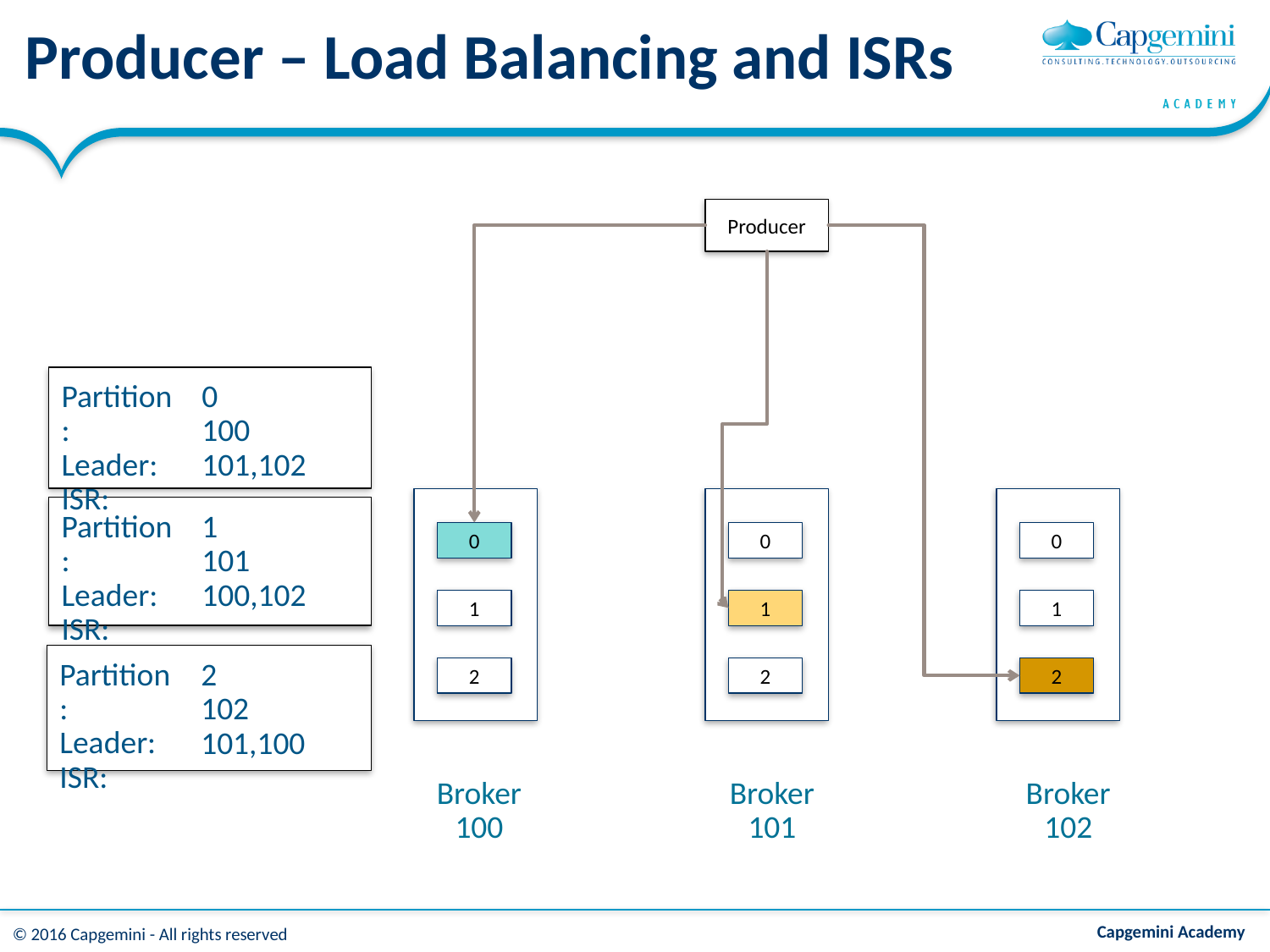

# Producer – Load Balancing and ISRs

Producer

Partition:
Leader:
ISR:
0
100
101,102

0
1
2

0
1
2

0
1
2

Partition:
Leader:
ISR:
1
101
100,102

Partition:
Leader:
ISR:
2
102
101,100
Broker 100
Broker 101
Broker 102